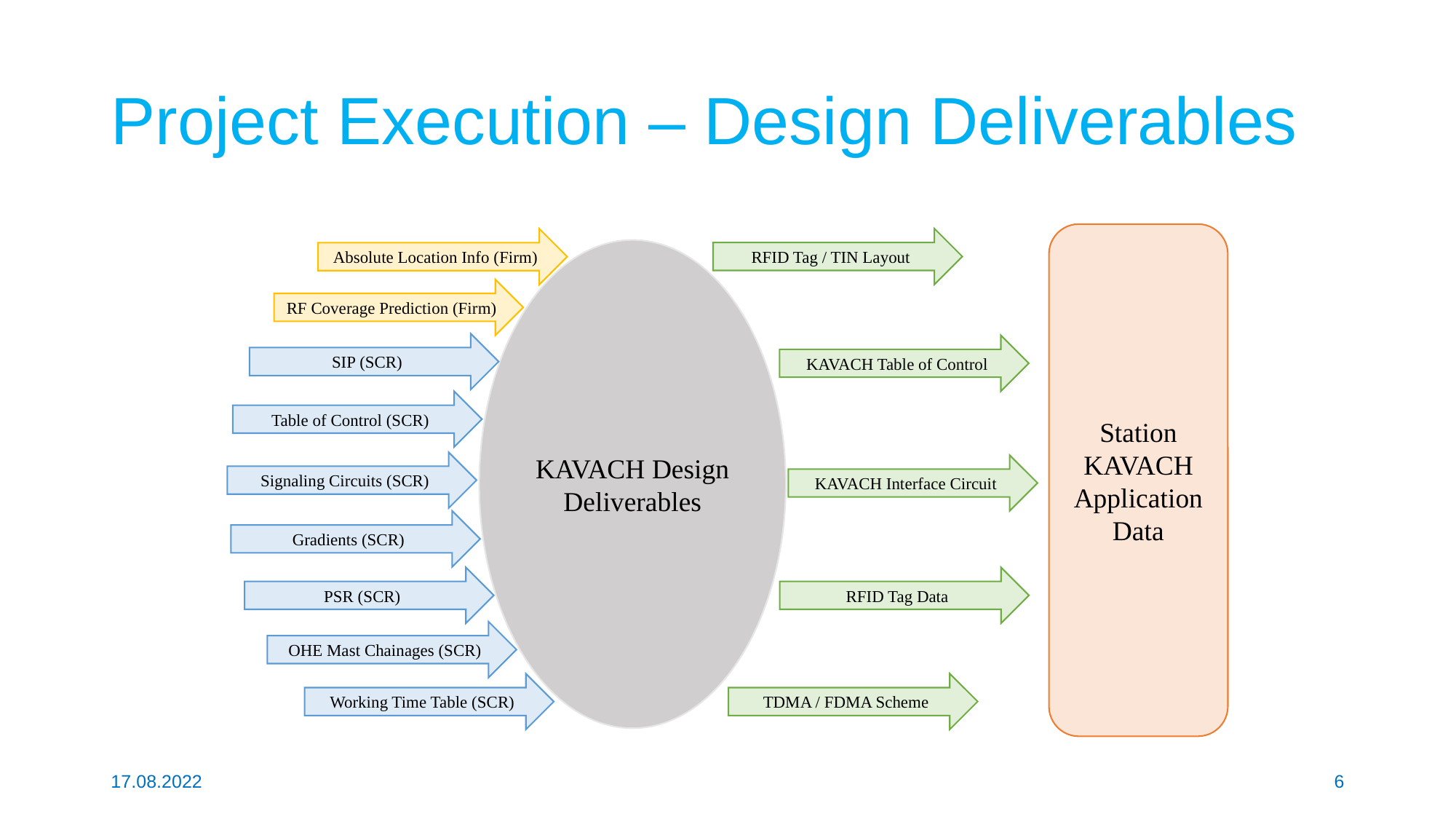

# Project Execution – Design Deliverables
Station KAVACH Application Data
RFID Tag / TIN Layout
Absolute Location Info (Firm)
KAVACH Design Deliverables
RF Coverage Prediction (Firm)
SIP (SCR)
KAVACH Table of Control
Table of Control (SCR)
Signaling Circuits (SCR)
KAVACH Interface Circuit
Gradients (SCR)
PSR (SCR)
RFID Tag Data
OHE Mast Chainages (SCR)
Working Time Table (SCR)
TDMA / FDMA Scheme
17.08.2022
6